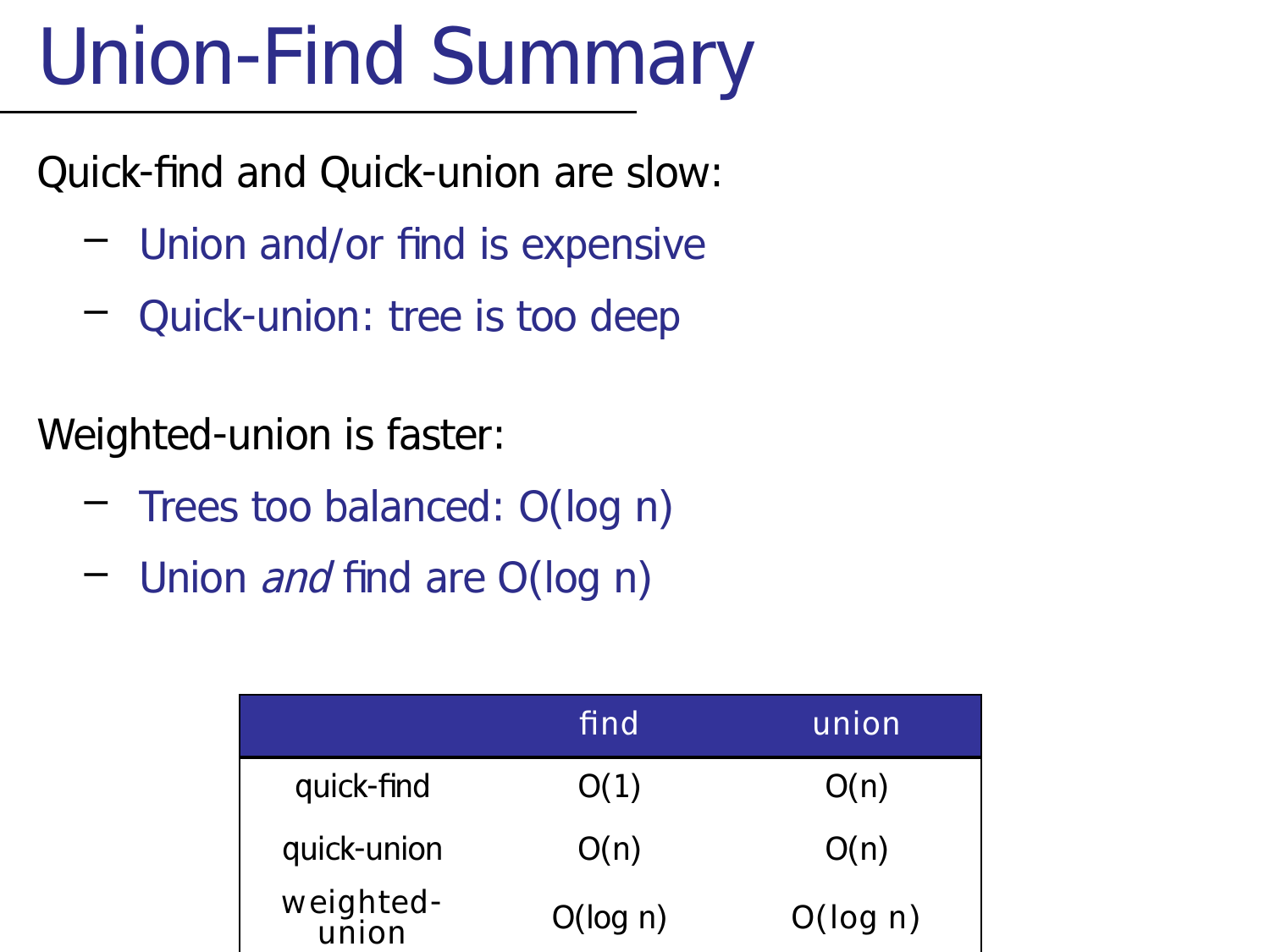

Union-Find Summary
Quick-find and Quick-union are slow:
Union and/or find is expensive
Quick-union: tree is too deep

Weighted-union is faster:
Trees too balanced: O(log n)
Union and find are O(log n)
|  | find | union |
| --- | --- | --- |
| quick-find | O(1) | O(n) |
| quick-union | O(n) | O(n) |
| weighted-union | O(log n) | O(log n) |